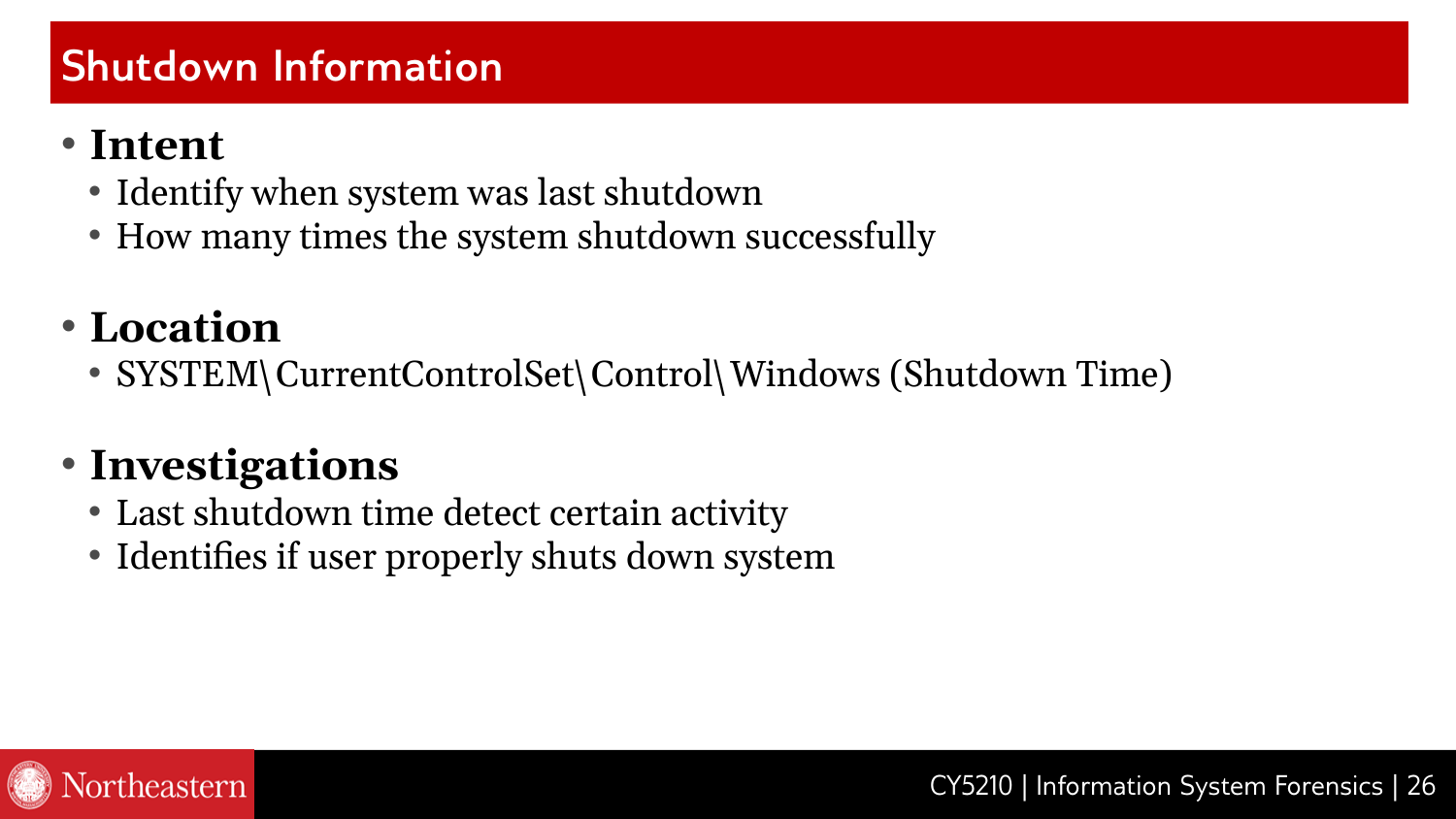

# Shutdown Information
Intent
Identify when system was last shutdown
How many times the system shutdown successfully

Location
SYSTEM\CurrentControlSet\Control\Windows (Shutdown Time)

Investigations
Last shutdown time detect certain activity
Identifies if user properly shuts down system